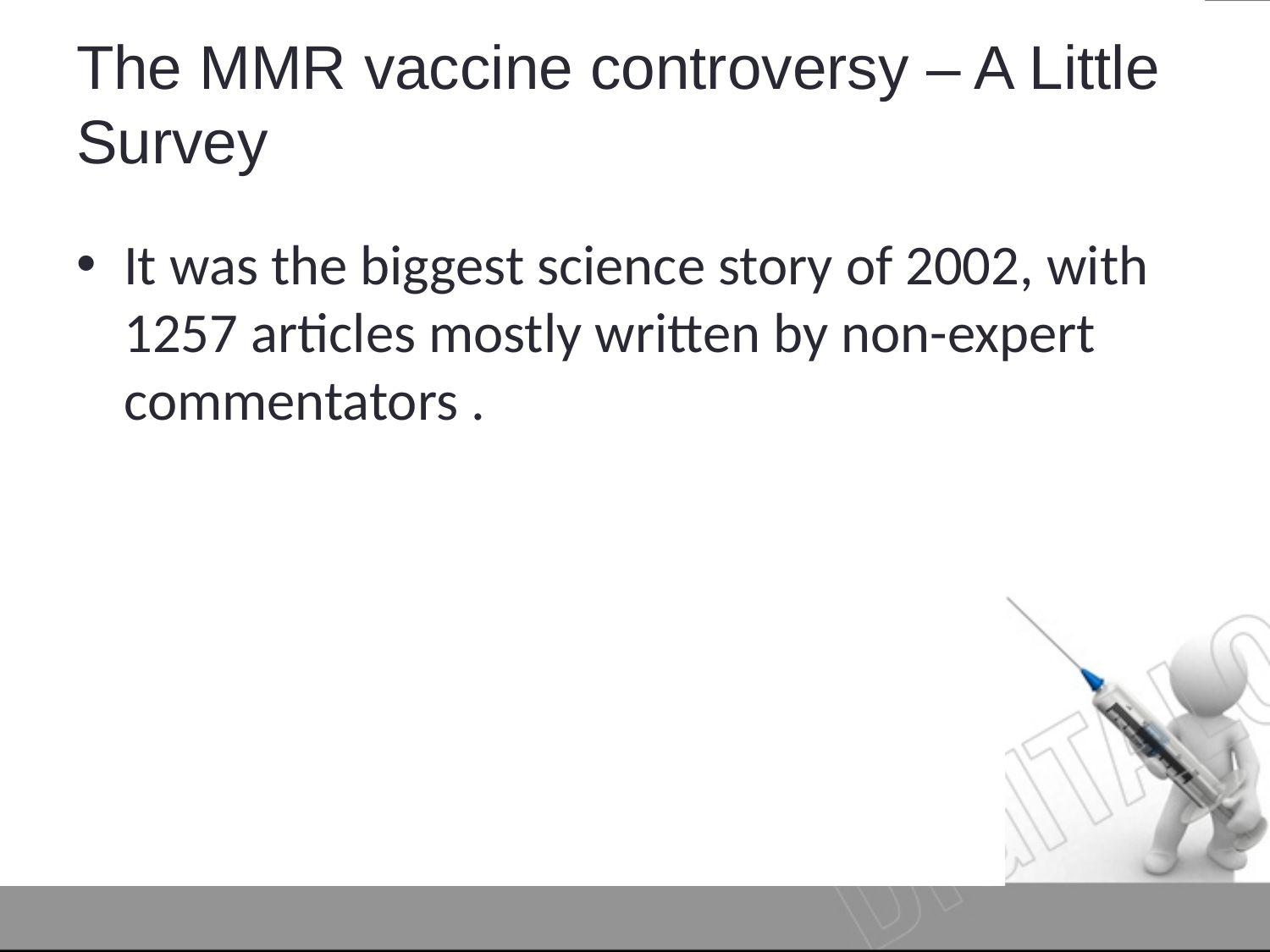

# The MMR vaccine controversy – A Little Survey

It was the biggest science story of 2002, with 1257 articles mostly written by non-expert commentators .